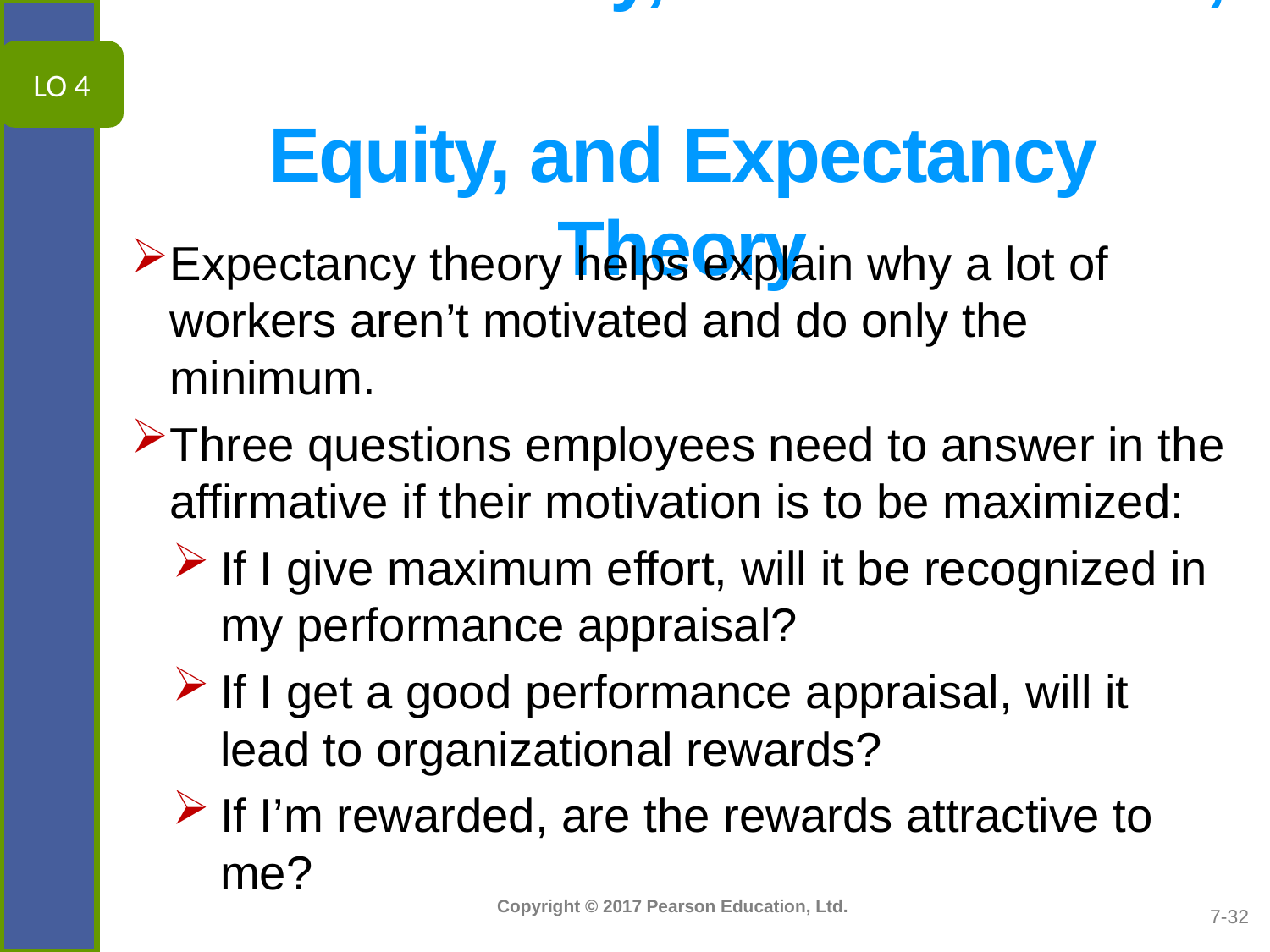

# Self-Efficacy, Reinforcement, Equity, and Expectancy Theory
LO 4
Expectancy theory helps explain why a lot of workers aren’t motivated and do only the minimum.
Three questions employees need to answer in the affirmative if their motivation is to be maximized:
If I give maximum effort, will it be recognized in my performance appraisal?
If I get a good performance appraisal, will it lead to organizational rewards?
If I’m rewarded, are the rewards attractive to me?

7-32